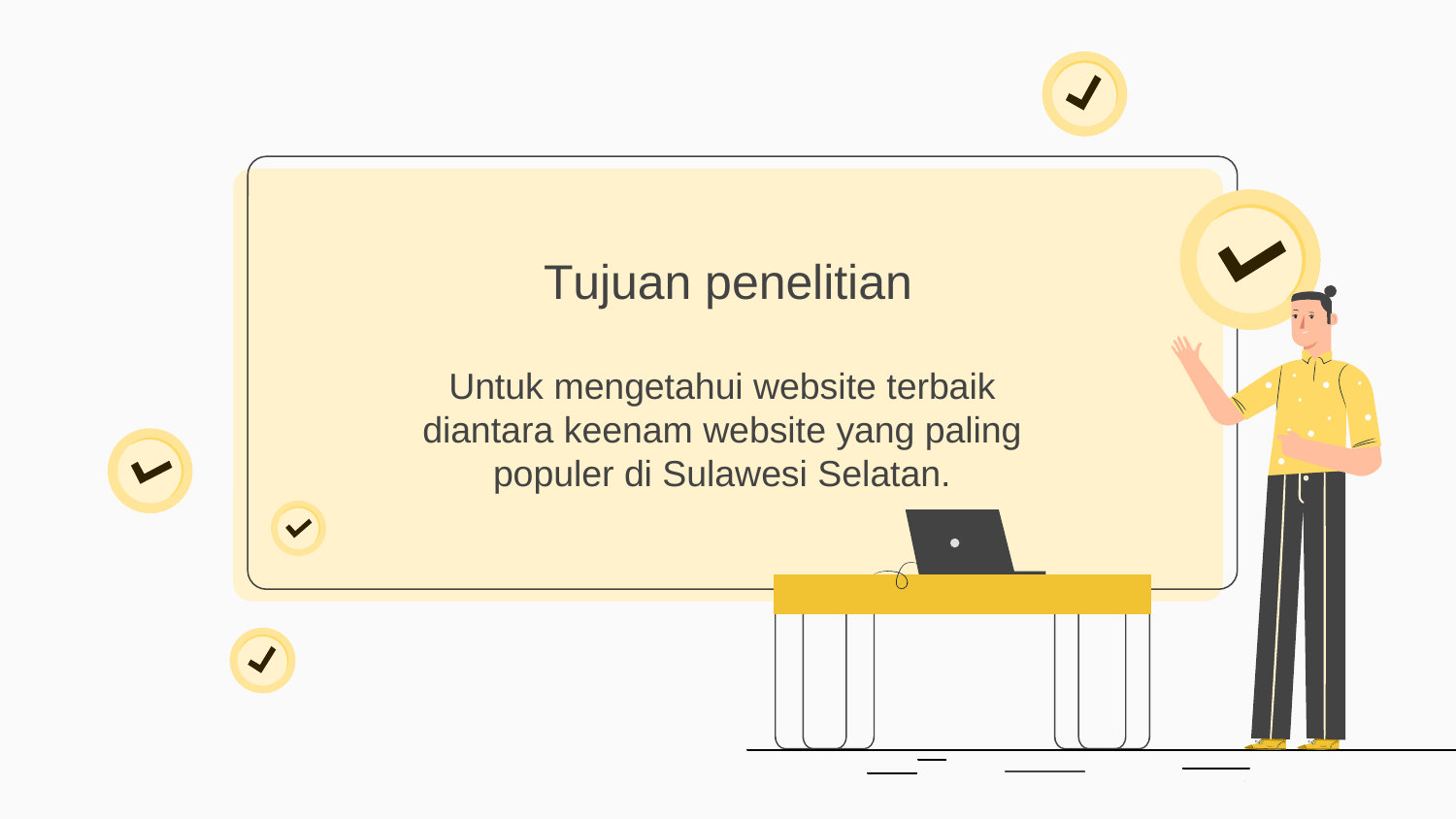

# Tujuan penelitian

Untuk mengetahui website terbaik diantara keenam website yang paling populer di Sulawesi Selatan.